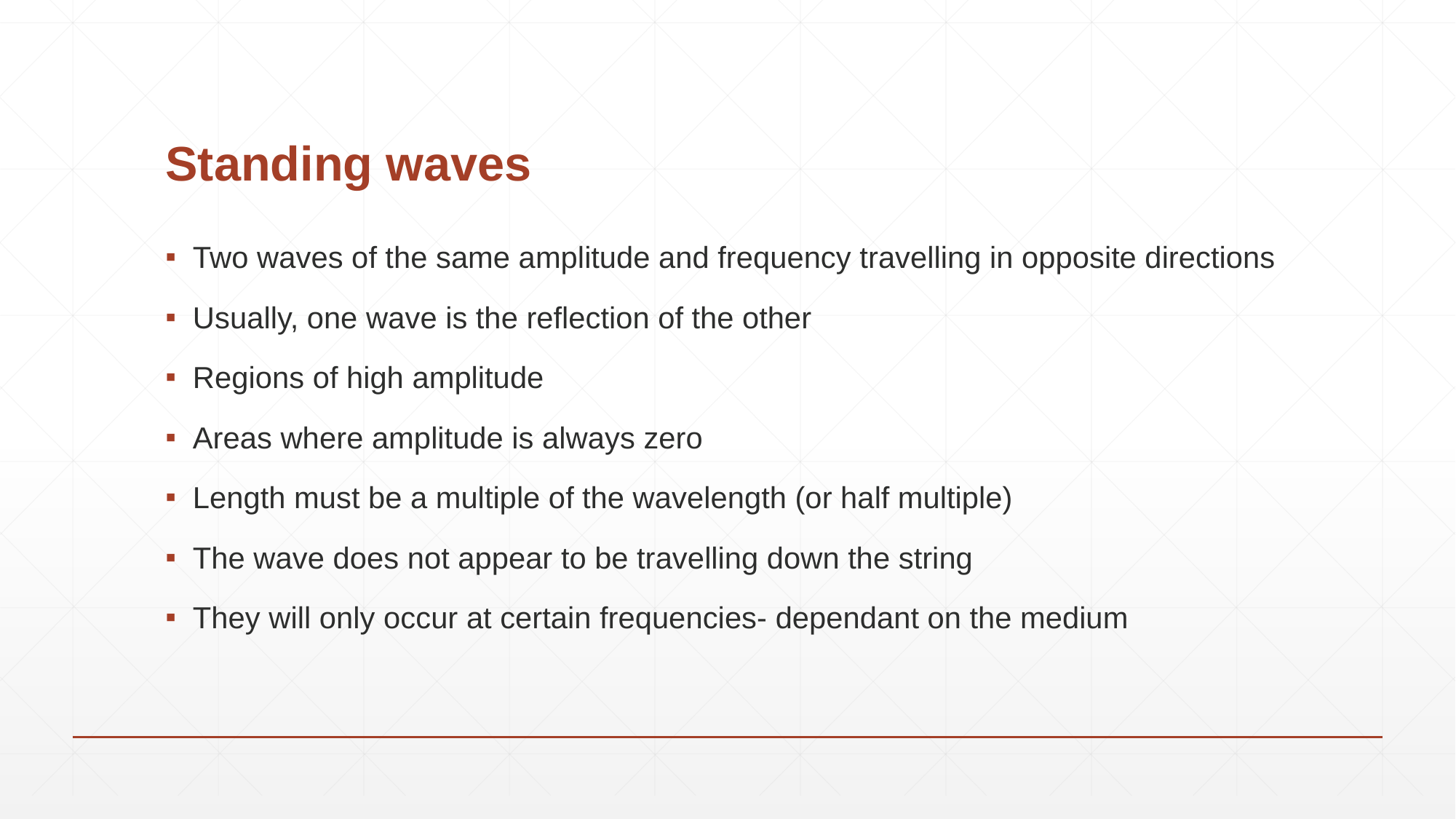

# Standing waves
Two waves of the same amplitude and frequency travelling in opposite directions
Usually, one wave is the reflection of the other
Regions of high amplitude
Areas where amplitude is always zero
Length must be a multiple of the wavelength (or half multiple)
The wave does not appear to be travelling down the string
They will only occur at certain frequencies- dependant on the medium